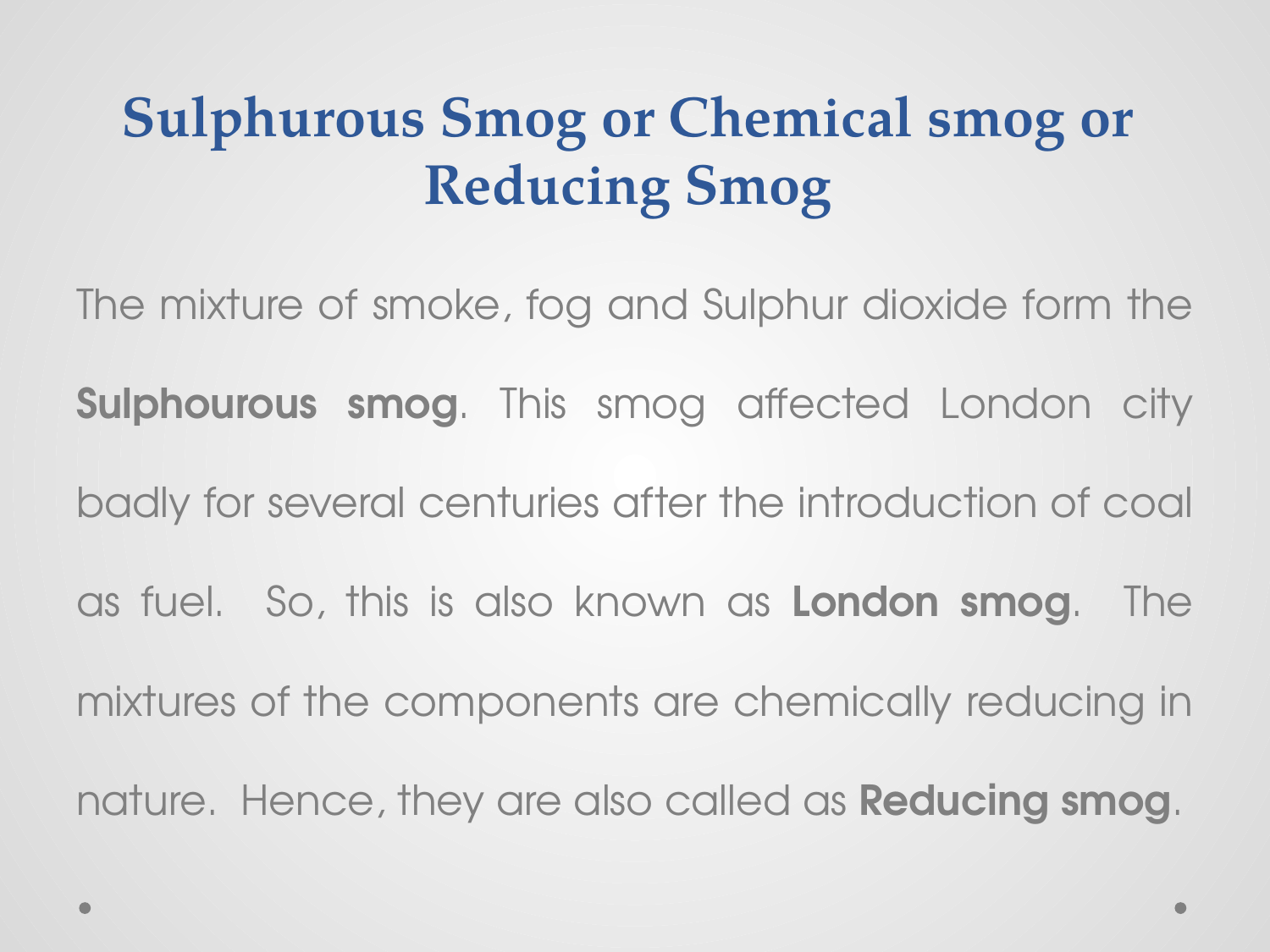

# Sulphurous Smog or Chemical smog or  Reducing Smog
The mixture of smoke, fog and Sulphur dioxide form the Sulphourous smog. This smog affected London city badly for several centuries after the introduction of coal as fuel.  So, this is also known as London smog.  The mixtures of the components are chemically reducing in nature.  Hence, they are also called as Reducing smog.